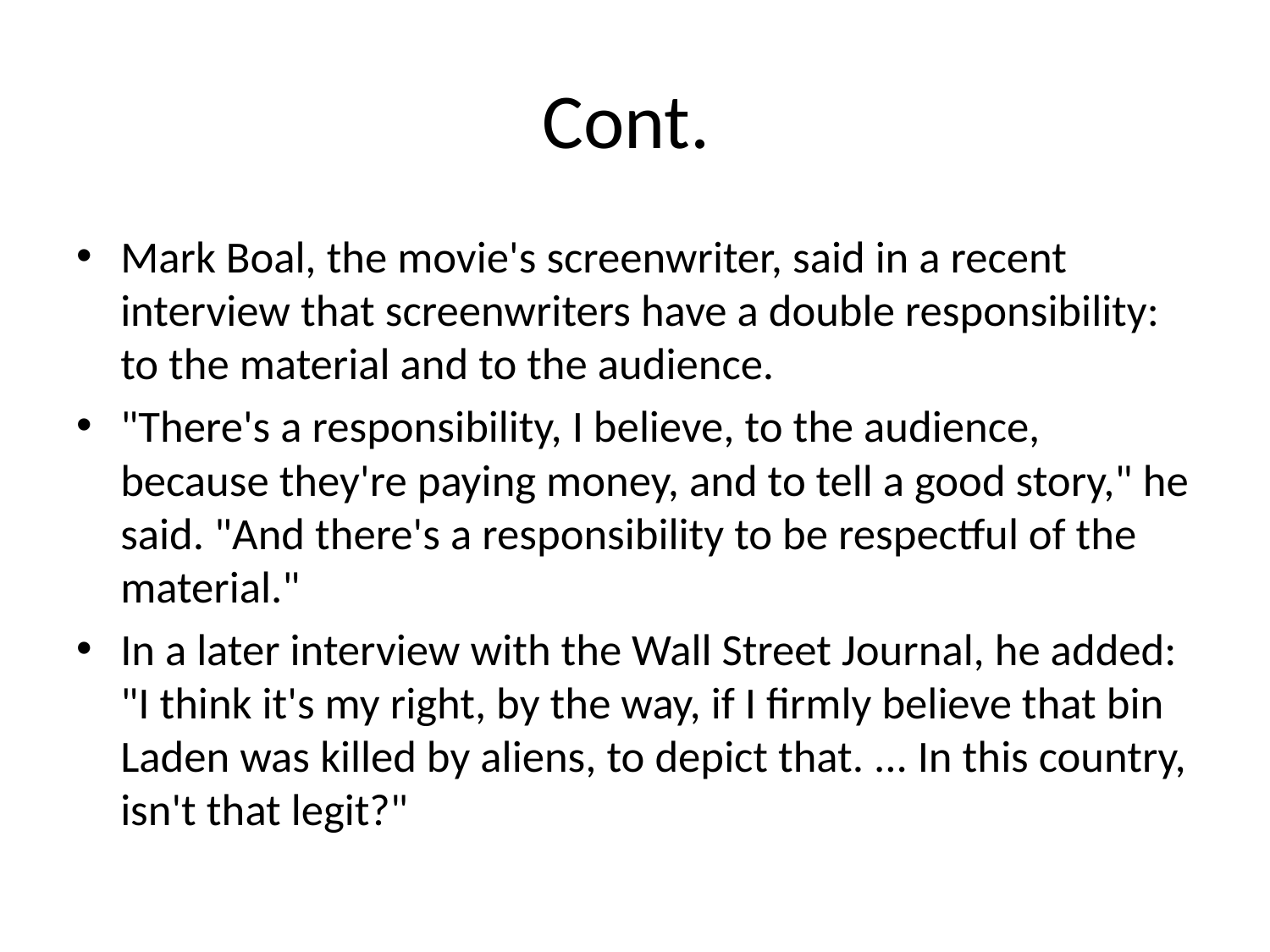

# Cont.
Mark Boal, the movie's screenwriter, said in a recent interview that screenwriters have a double responsibility: to the material and to the audience.
"There's a responsibility, I believe, to the audience, because they're paying money, and to tell a good story," he said. "And there's a responsibility to be respectful of the material."
In a later interview with the Wall Street Journal, he added: "I think it's my right, by the way, if I firmly believe that bin Laden was killed by aliens, to depict that. ... In this country, isn't that legit?"